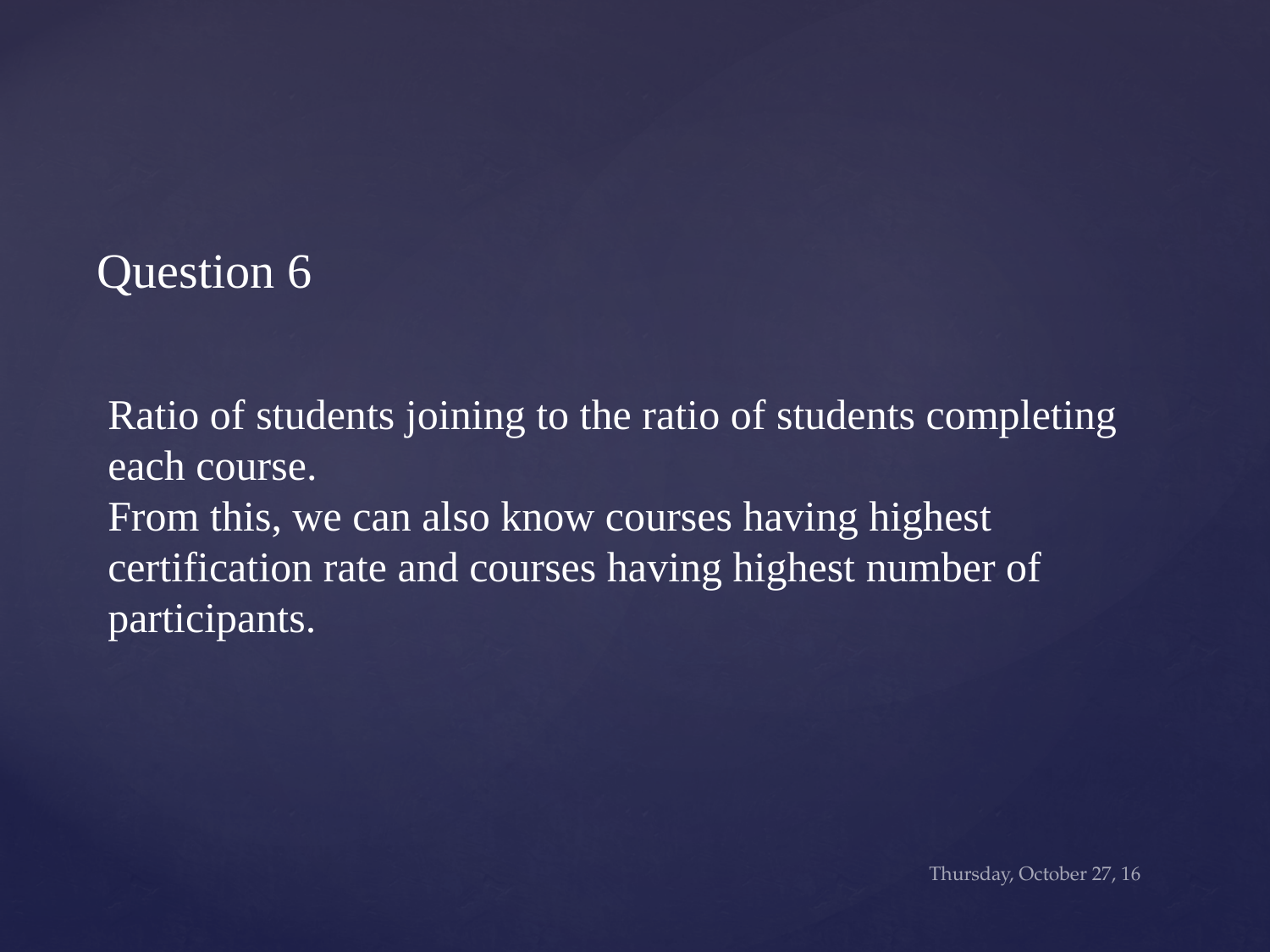

Question 6
Ratio of students joining to the ratio of students completing each course.
From this, we can also know courses having highest certification rate and courses having highest number of participants.
Thursday, October 27, 16